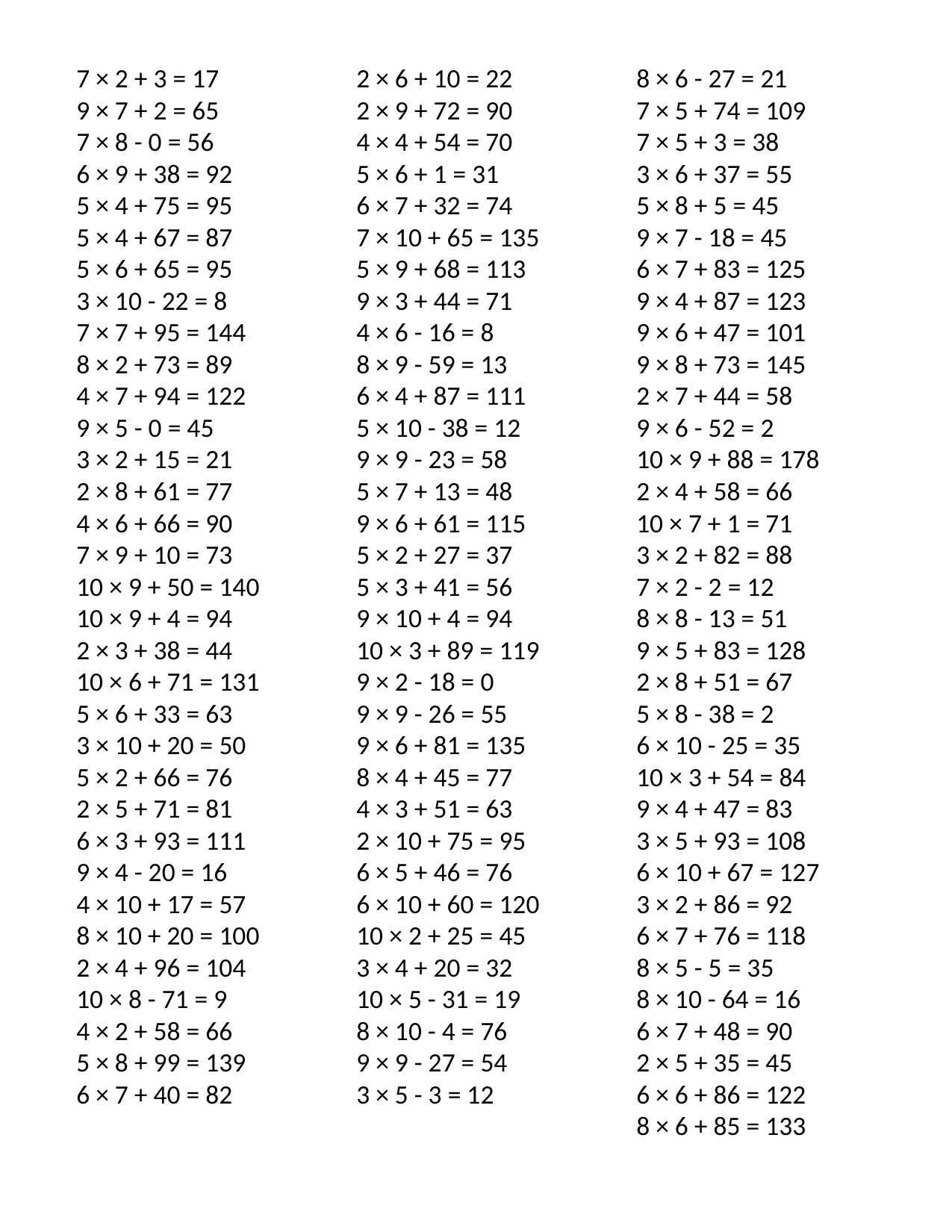

7 × 2 + 3 = 17
9 × 7 + 2 = 65
7 × 8 - 0 = 56
6 × 9 + 38 = 92
5 × 4 + 75 = 95
5 × 4 + 67 = 87
5 × 6 + 65 = 95
3 × 10 - 22 = 8
7 × 7 + 95 = 144
8 × 2 + 73 = 89
4 × 7 + 94 = 122
9 × 5 - 0 = 45
3 × 2 + 15 = 21
2 × 8 + 61 = 77
4 × 6 + 66 = 90
7 × 9 + 10 = 73
10 × 9 + 50 = 140
10 × 9 + 4 = 94
2 × 3 + 38 = 44
10 × 6 + 71 = 131
5 × 6 + 33 = 63
3 × 10 + 20 = 50
5 × 2 + 66 = 76
2 × 5 + 71 = 81
6 × 3 + 93 = 111
9 × 4 - 20 = 16
4 × 10 + 17 = 57
8 × 10 + 20 = 100
2 × 4 + 96 = 104
10 × 8 - 71 = 9
4 × 2 + 58 = 66
5 × 8 + 99 = 139
6 × 7 + 40 = 82

2 × 6 + 10 = 22
2 × 9 + 72 = 90
4 × 4 + 54 = 70
5 × 6 + 1 = 31
6 × 7 + 32 = 74
7 × 10 + 65 = 135
5 × 9 + 68 = 113
9 × 3 + 44 = 71
4 × 6 - 16 = 8
8 × 9 - 59 = 13
6 × 4 + 87 = 111
5 × 10 - 38 = 12
9 × 9 - 23 = 58
5 × 7 + 13 = 48
9 × 6 + 61 = 115
5 × 2 + 27 = 37
5 × 3 + 41 = 56
9 × 10 + 4 = 94
10 × 3 + 89 = 119
9 × 2 - 18 = 0
9 × 9 - 26 = 55
9 × 6 + 81 = 135
8 × 4 + 45 = 77
4 × 3 + 51 = 63
2 × 10 + 75 = 95
6 × 5 + 46 = 76
6 × 10 + 60 = 120
10 × 2 + 25 = 45
3 × 4 + 20 = 32
10 × 5 - 31 = 19
8 × 10 - 4 = 76
9 × 9 - 27 = 54
3 × 5 - 3 = 12

8 × 6 - 27 = 21
7 × 5 + 74 = 109
7 × 5 + 3 = 38
3 × 6 + 37 = 55
5 × 8 + 5 = 45
9 × 7 - 18 = 45
6 × 7 + 83 = 125
9 × 4 + 87 = 123
9 × 6 + 47 = 101
9 × 8 + 73 = 145
2 × 7 + 44 = 58
9 × 6 - 52 = 2
10 × 9 + 88 = 178
2 × 4 + 58 = 66
10 × 7 + 1 = 71
3 × 2 + 82 = 88
7 × 2 - 2 = 12
8 × 8 - 13 = 51
9 × 5 + 83 = 128
2 × 8 + 51 = 67
5 × 8 - 38 = 2
6 × 10 - 25 = 35
10 × 3 + 54 = 84
9 × 4 + 47 = 83
3 × 5 + 93 = 108
6 × 10 + 67 = 127
3 × 2 + 86 = 92
6 × 7 + 76 = 118
8 × 5 - 5 = 35
8 × 10 - 64 = 16
6 × 7 + 48 = 90
2 × 5 + 35 = 45
6 × 6 + 86 = 122
8 × 6 + 85 = 133